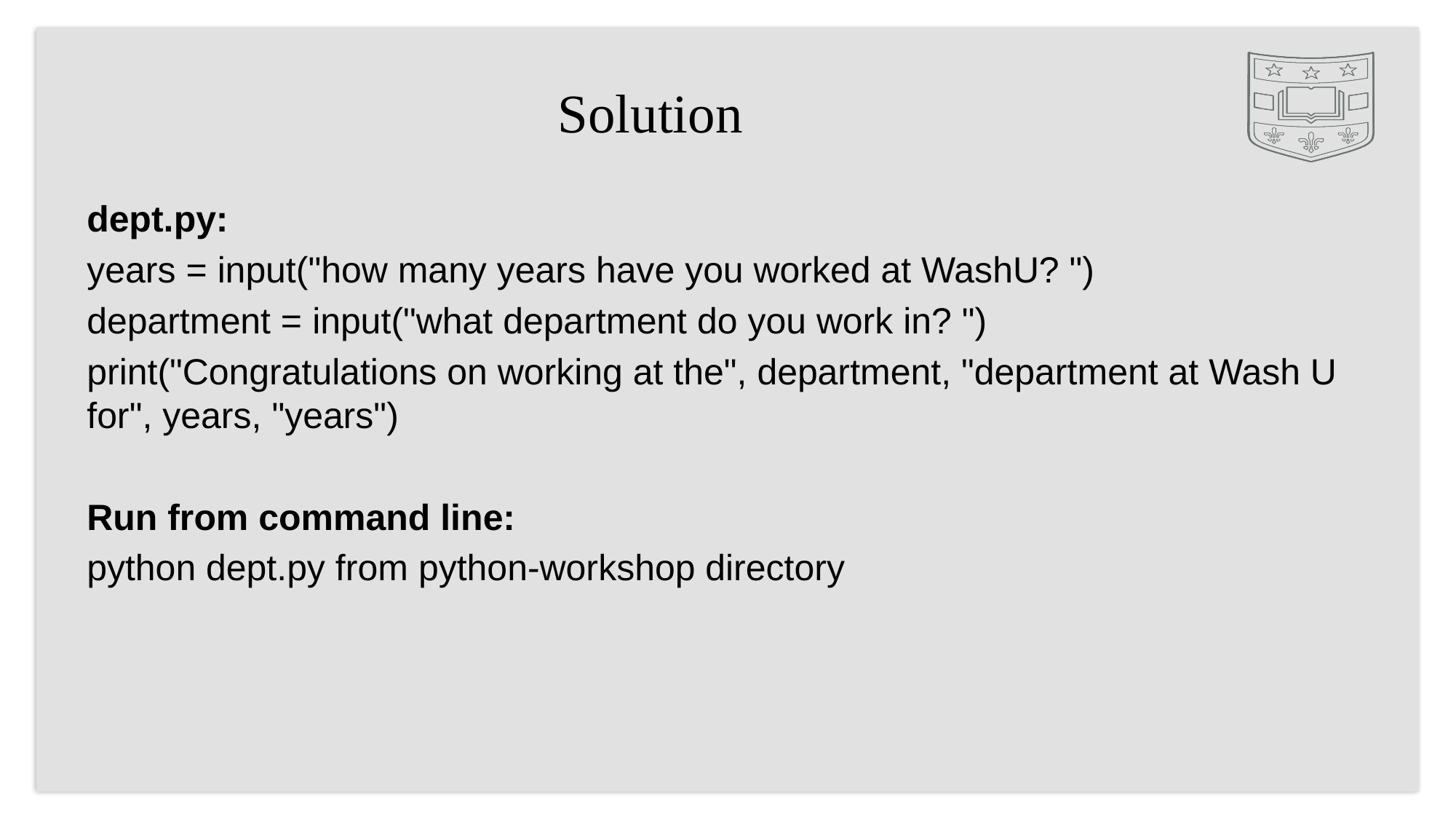

# Solution
dept.py:
years = input("how many years have you worked at WashU? ")
department = input("what department do you work in? ")
print("Congratulations on working at the", department, "department at Wash U for", years, "years")

Run from command line:
python dept.py from python-workshop directory